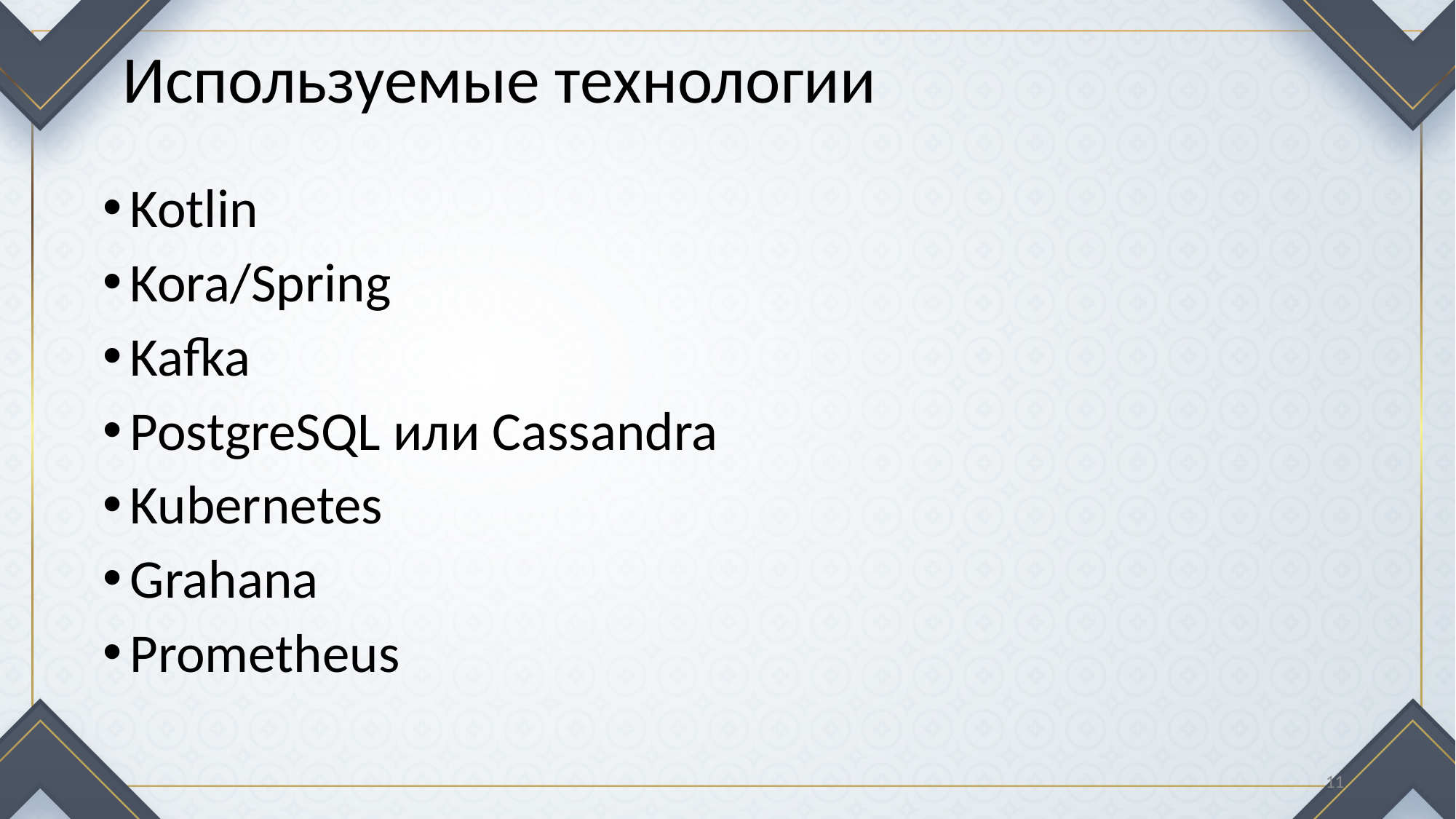

# Используемые технологии
Kotlin
Kora/Spring
Kafka
PostgreSQL или Cassandra
Kubernetes
Grahana
Prometheus
11